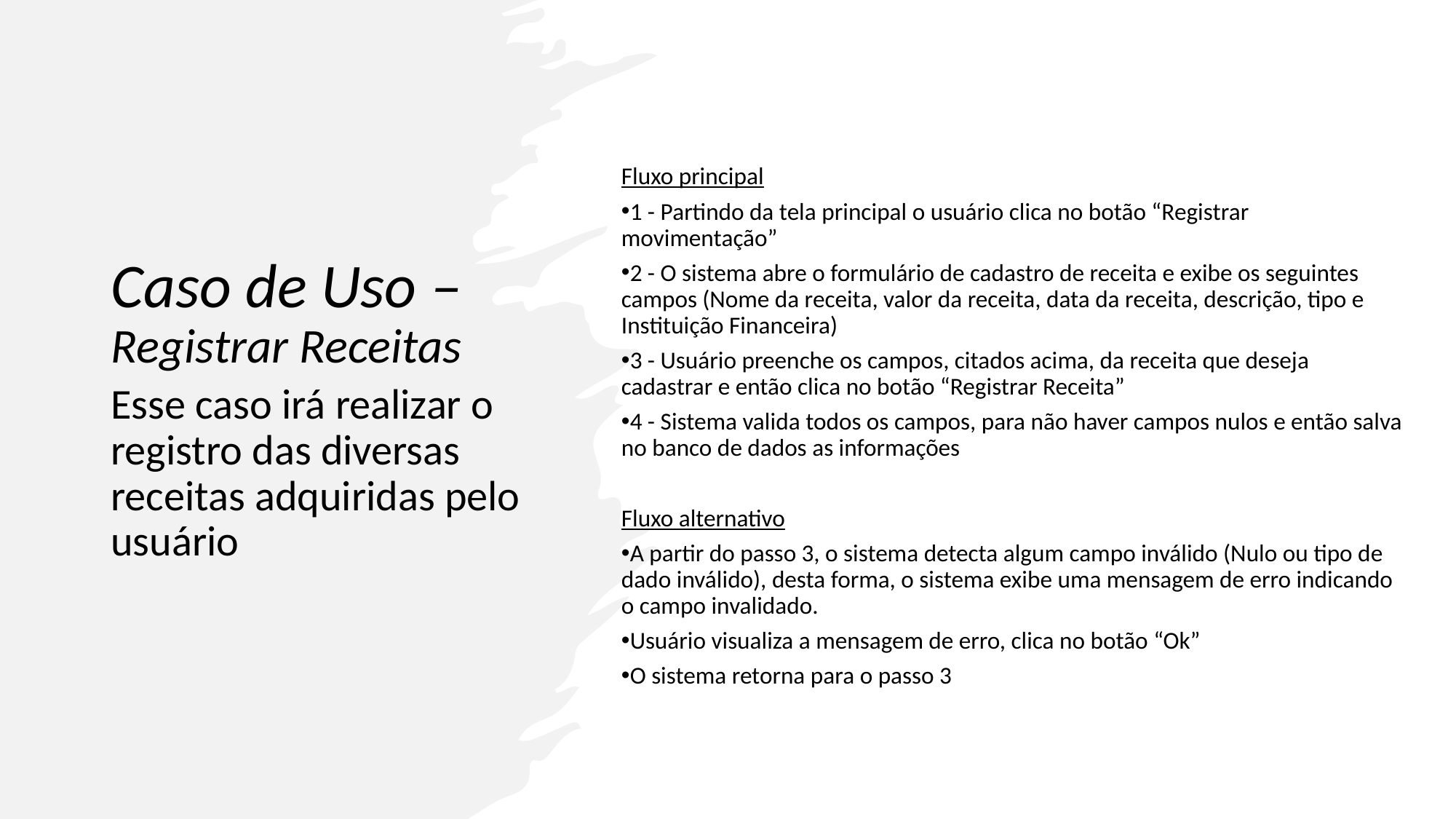

Caso de Uso – Registrar Receitas
Esse caso irá realizar o registro das diversas receitas adquiridas pelo usuário

Fluxo principal
1 - Partindo da tela principal o usuário clica no botão “Registrar movimentação”
2 - O sistema abre o formulário de cadastro de receita e exibe os seguintes campos (Nome da receita, valor da receita, data da receita, descrição, tipo e Instituição Financeira)
3 - Usuário preenche os campos, citados acima, da receita que deseja cadastrar e então clica no botão “Registrar Receita”
4 - Sistema valida todos os campos, para não haver campos nulos e então salva no banco de dados as informações

Fluxo alternativo
A partir do passo 3, o sistema detecta algum campo inválido (Nulo ou tipo de dado inválido), desta forma, o sistema exibe uma mensagem de erro indicando o campo invalidado.
Usuário visualiza a mensagem de erro, clica no botão “Ok”
O sistema retorna para o passo 3